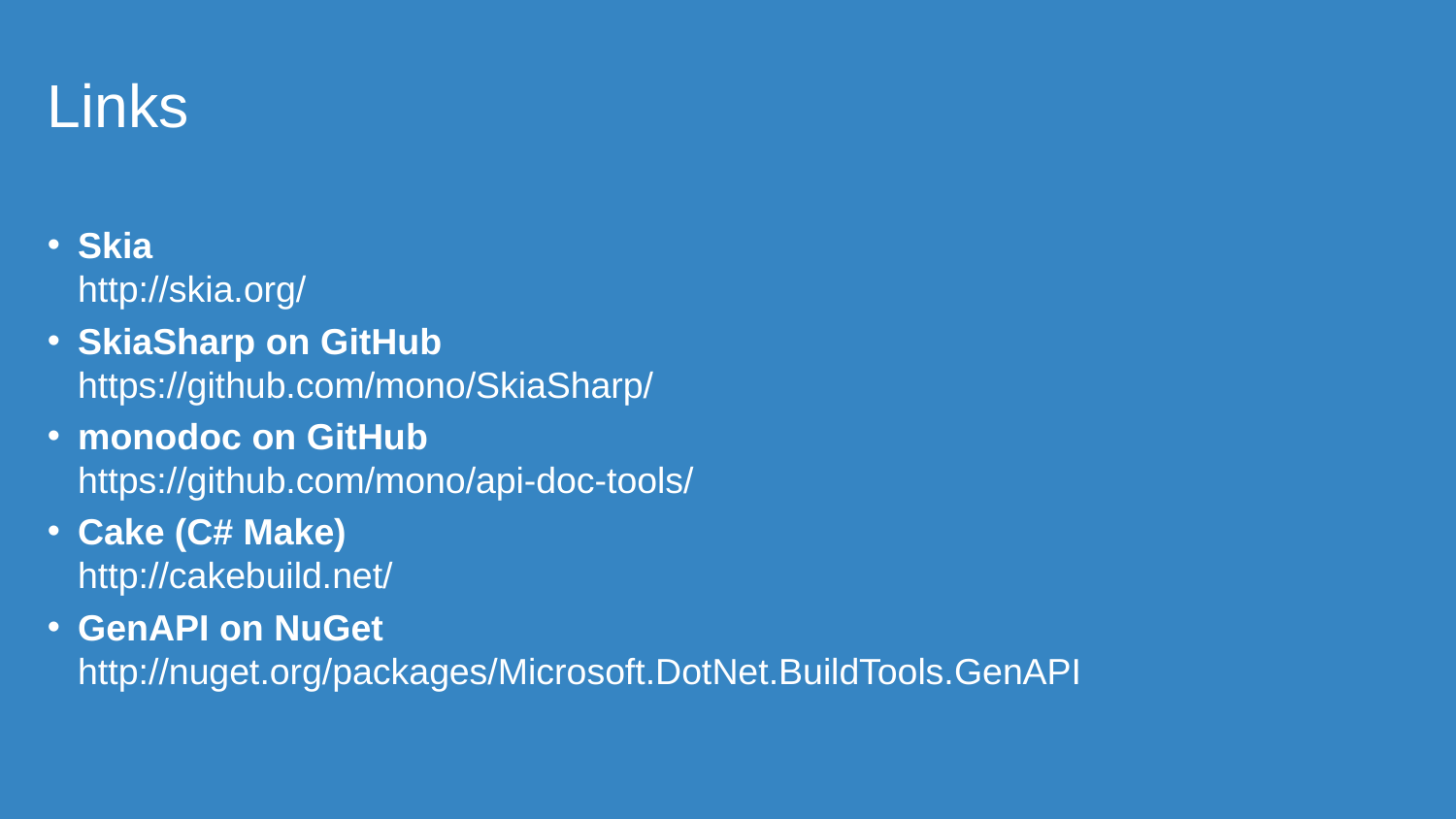

# Links
Skia
http://skia.org/
SkiaSharp on GitHub
https://github.com/mono/SkiaSharp/
monodoc on GitHub
https://github.com/mono/api-doc-tools/
Cake (C# Make)
http://cakebuild.net/
GenAPI on NuGet
http://nuget.org/packages/Microsoft.DotNet.BuildTools.GenAPI